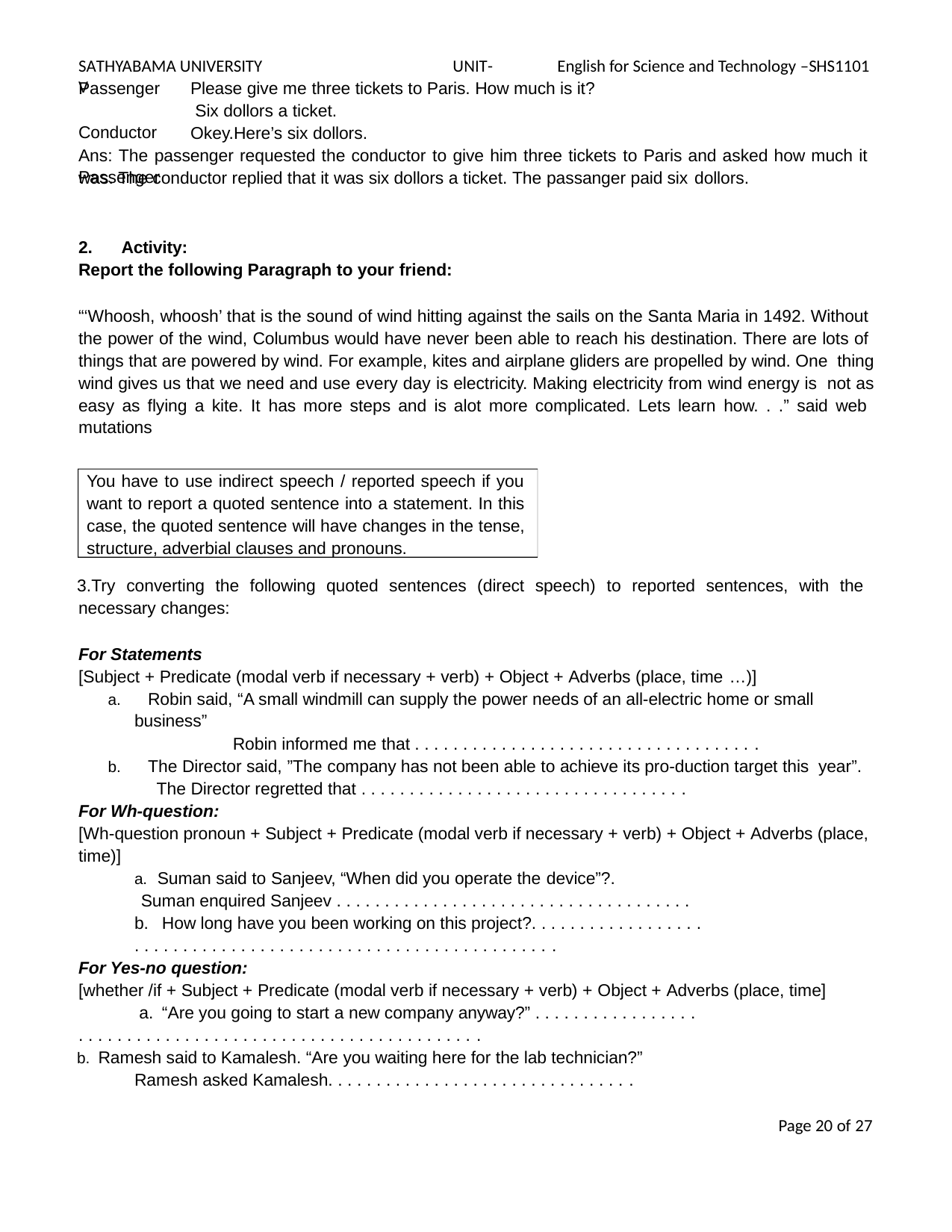

SATHYABAMA UNIVERSITY	UNIT-V
English for Science and Technology –SHS1101
Passenger  Conductor  Passenger
Please give me three tickets to Paris. How much is it?  Six dollors a ticket.
Okey.Here’s six dollors.
Ans: The passenger requested the conductor to give him three tickets to Paris and asked how much it  was. The conductor replied that it was six dollors a ticket. The passanger paid six dollors.

Activity:
Report the following Paragraph to your friend:

“‘Whoosh, whoosh’ that is the sound of wind hitting against the sails on the Santa Maria in 1492. Without  the power of the wind, Columbus would have never been able to reach his destination. There are lots of  things that are powered by wind. For example, kites and airplane gliders are propelled by wind. One  thing wind gives us that we need and use every day is electricity. Making electricity from wind energy is  not as easy as flying a kite. It has more steps and is alot more complicated. Lets learn how. . .” said web  mutations

You have to use indirect speech / reported speech if you  want to report a quoted sentence into a statement. In this  case, the quoted sentence will have changes in the tense,  structure, adverbial clauses and pronouns.
Try converting the following quoted sentences (direct speech) to reported sentences, with the  necessary changes:

For Statements
[Subject + Predicate (modal verb if necessary + verb) + Object + Adverbs (place, time …)]
  Robin said, “A small windmill can supply the power needs of an all-electric home or small  business”
 	Robin informed me that . . . . . . . . . . . . . . . . . . . . . . . . . . . . . . . . . . . .
  The Director said, ”The company has not been able to achieve its pro-duction target this  year”.
  The Director regretted that . . . . . . . . . . . . . . . . . . . . . . . . . . . . . . . . . .
For Wh-question:
[Wh-question pronoun + Subject + Predicate (modal verb if necessary + verb) + Object + Adverbs (place,  time)]
 Suman said to Sanjeev, “When did you operate the device”?.
  Suman enquired Sanjeev . . . . . . . . . . . . . . . . . . . . . . . . . . . . . . . . . . . . .  b.  How long have you been working on this project?. . . . . . . . . . . . . . . . . .
. . . . . . . . . . . . . . . . . . . . . . . . . . . . . . . . . . . . . . . . . . . .
For Yes-no question:
[whether /if + Subject + Predicate (modal verb if necessary + verb) + Object + Adverbs (place, time]  a. “Are you going to start a new company anyway?” . . . . . . . . . . . . . . . . .
. . . . . . . . . . . . . . . . . . . . . . . . . . . . . . . . . . . . . . . . . .
 Ramesh said to Kamalesh. “Are you waiting here for the lab technician?”  Ramesh asked Kamalesh. . . . . . . . . . . . . . . . . . . . . . . . . . . . . . . .

Page 20 of 27